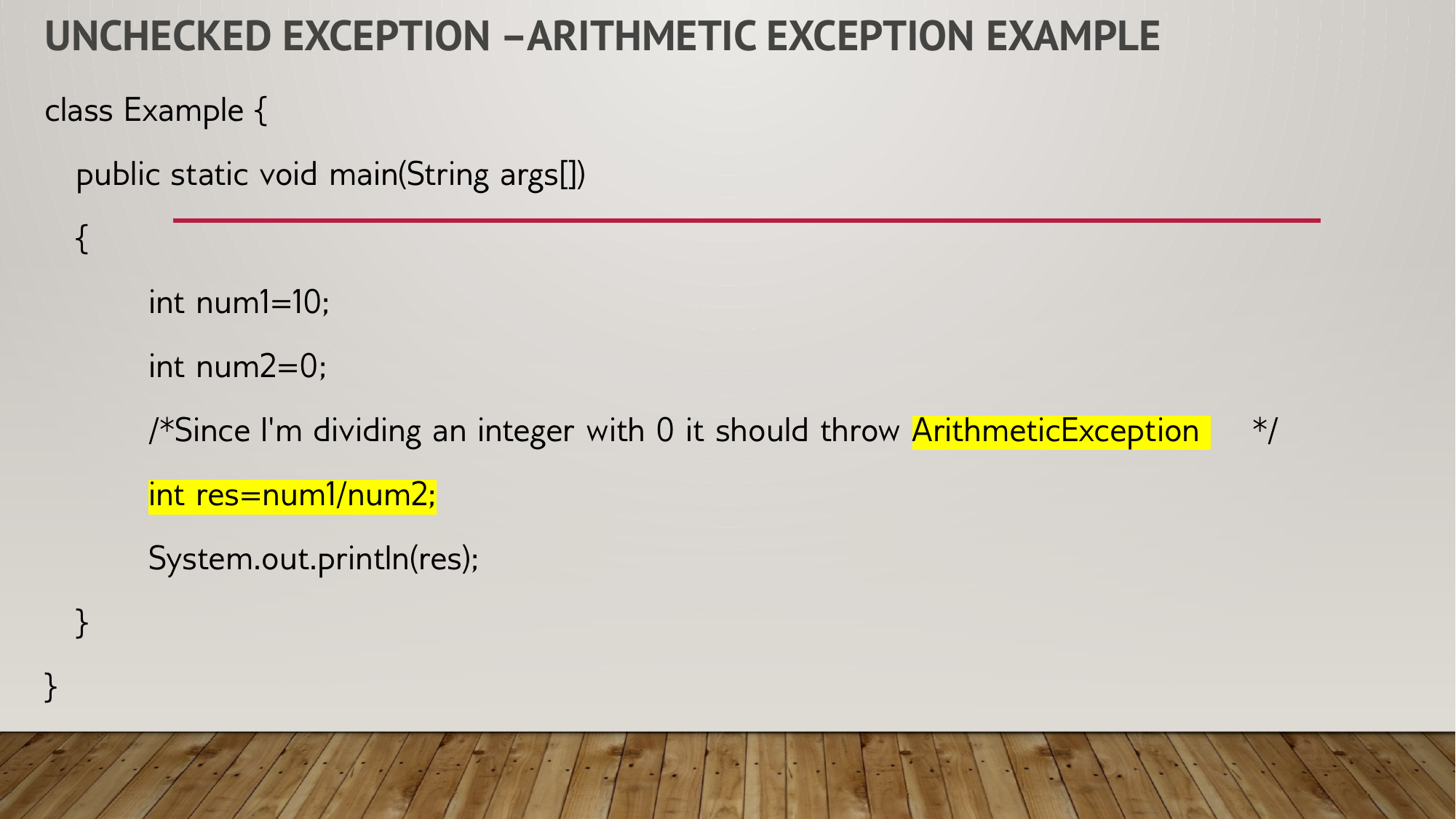

# Unchecked Exception –arithmetic exception Example
class Example {
   public static void main(String args[])
   {
	int num1=10;
	int num2=0;
	/*Since I'm dividing an integer with 0 it should throw ArithmeticException     */
	int res=num1/num2;
	System.out.println(res);
   }
}